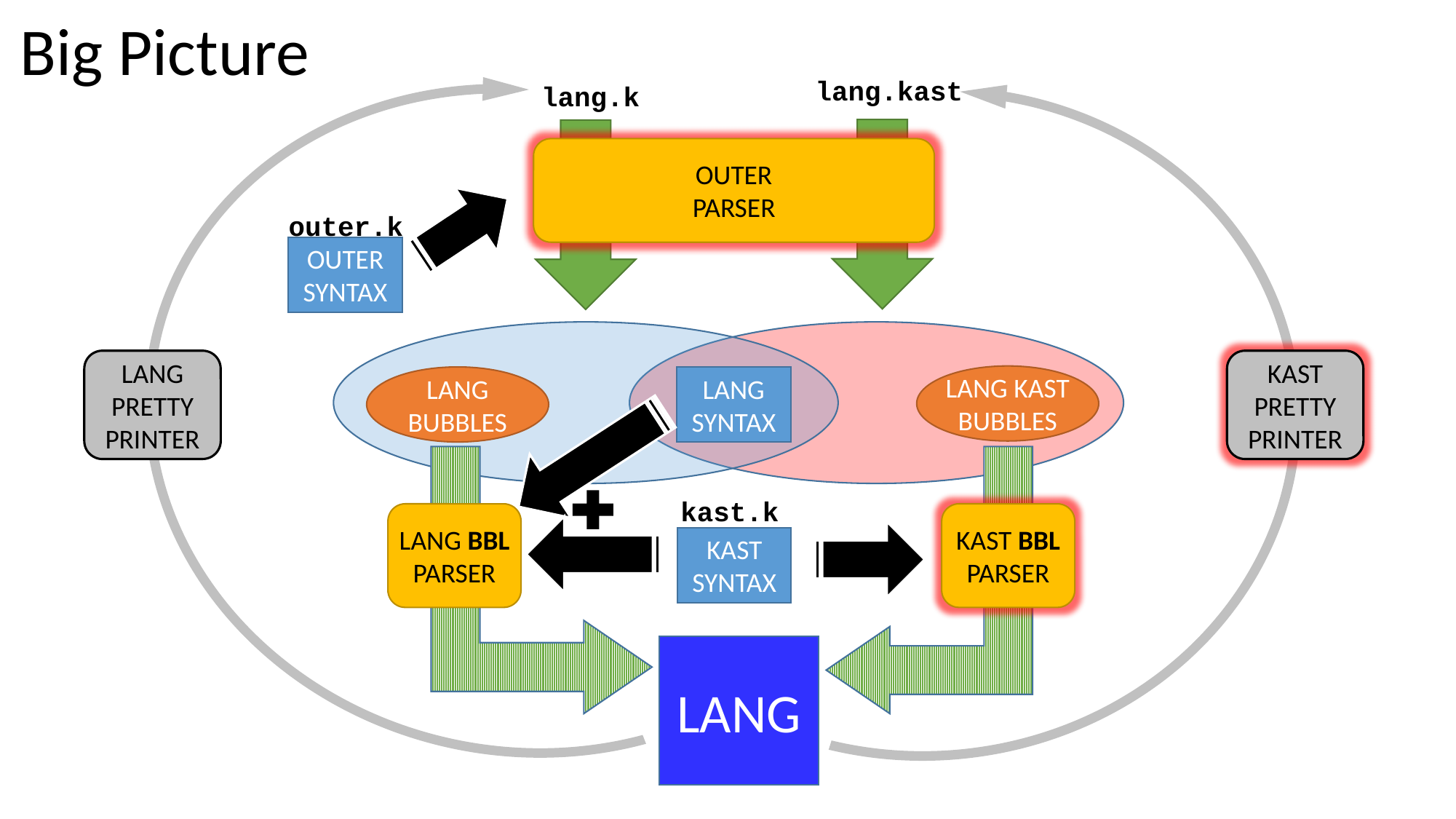

Big Picture

lang.kast
lang.k

OUTER
PARSER

outer.k
OUTER
SYNTAX

LANG
PRETTY PRINTER
KAST
PRETTY PRINTER
LANG KAST
BUBBLES
LANG
BUBBLES
LANG
SYNTAX

kast.k
LANG BBL
PARSER
KAST BBL
PARSER

KAST
SYNTAX
LANG